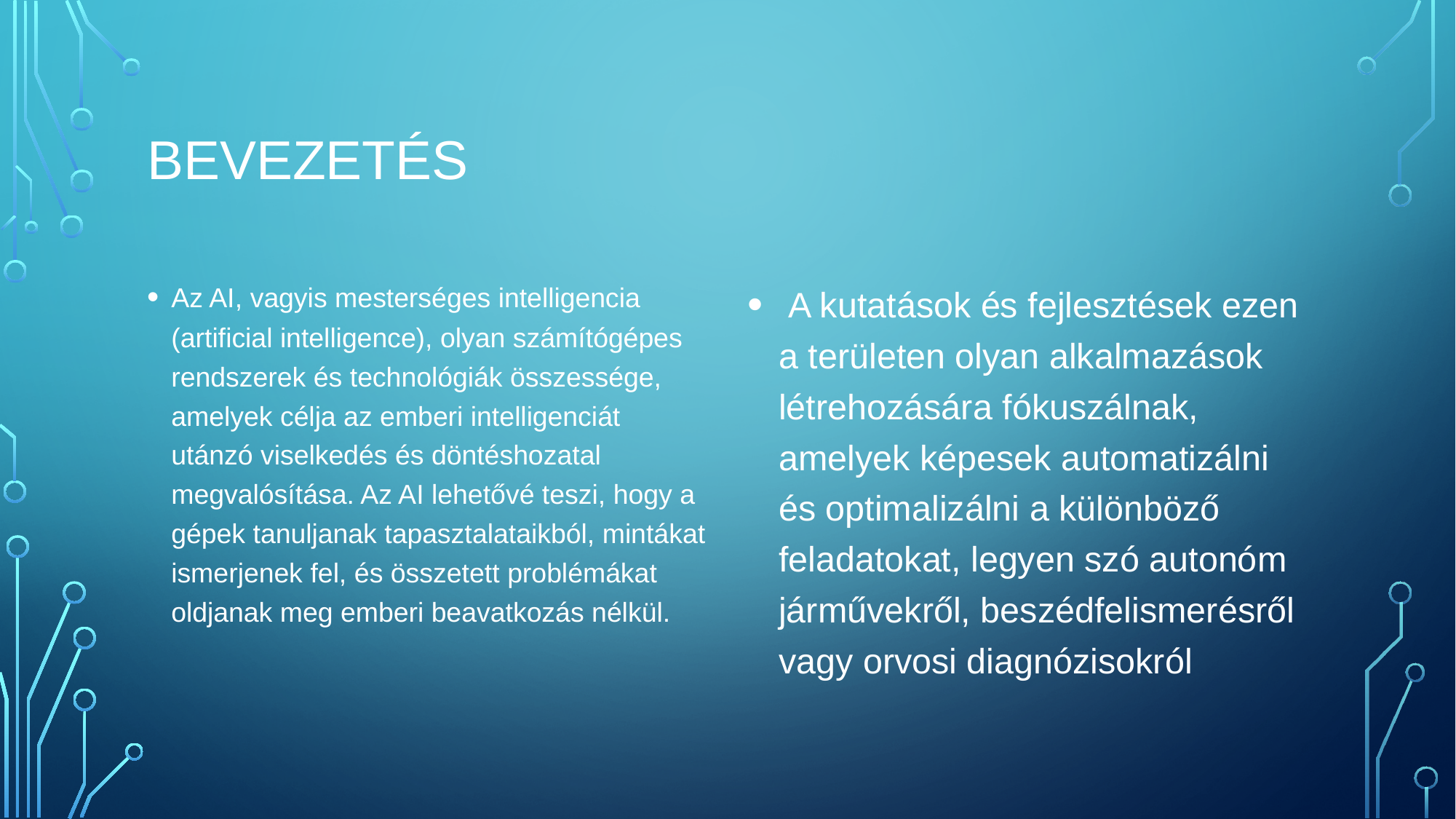

# Bevezetés
Az AI, vagyis mesterséges intelligencia (artificial intelligence), olyan számítógépes rendszerek és technológiák összessége, amelyek célja az emberi intelligenciát utánzó viselkedés és döntéshozatal megvalósítása. Az AI lehetővé teszi, hogy a gépek tanuljanak tapasztalataikból, mintákat ismerjenek fel, és összetett problémákat oldjanak meg emberi beavatkozás nélkül.
 A kutatások és fejlesztések ezen a területen olyan alkalmazások létrehozására fókuszálnak, amelyek képesek automatizálni és optimalizálni a különböző feladatokat, legyen szó autonóm járművekről, beszédfelismerésről vagy orvosi diagnózisokról